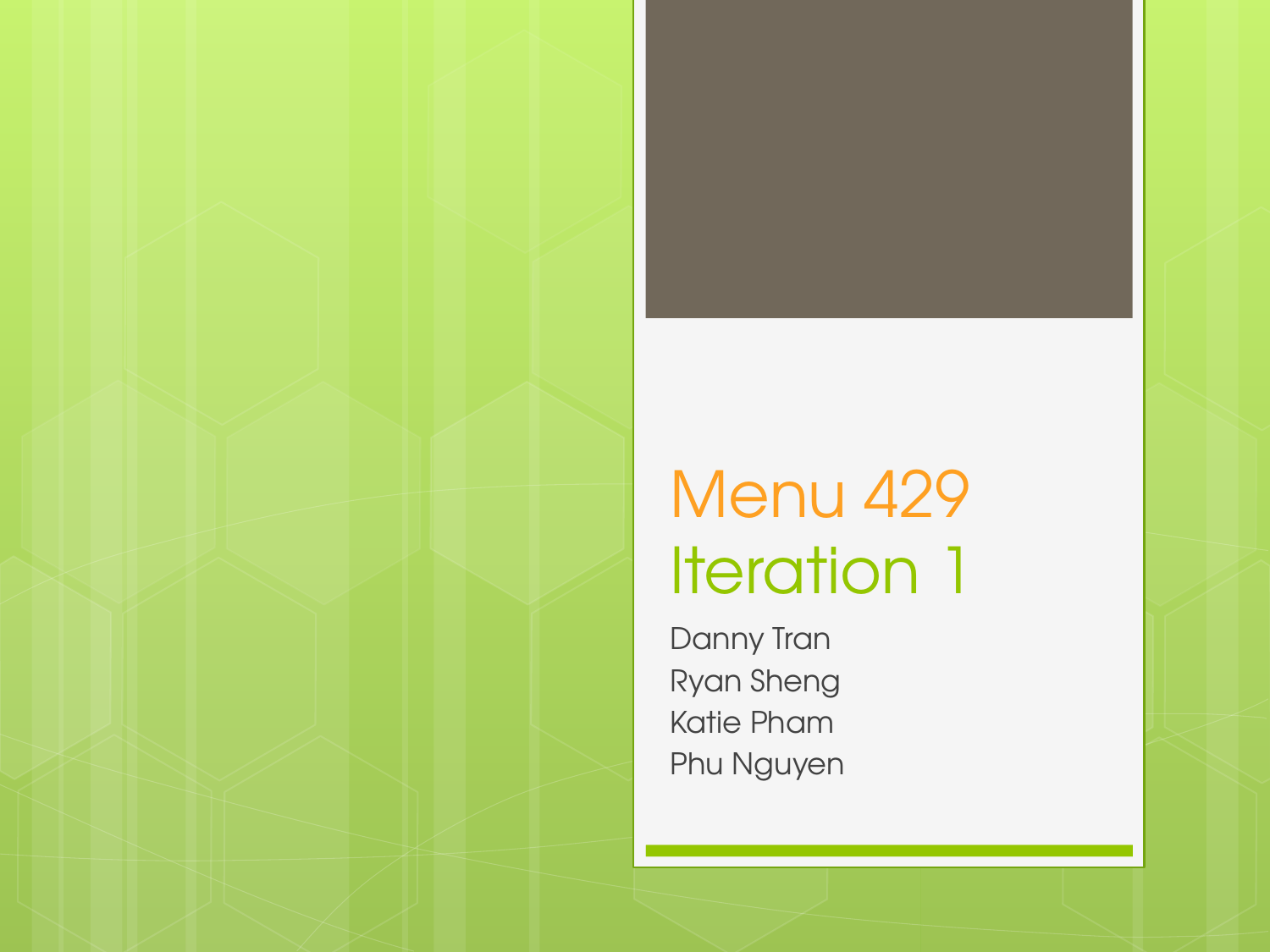

# Menu 429 Iteration 1
Danny Tran
Ryan Sheng
Katie Pham
Phu Nguyen